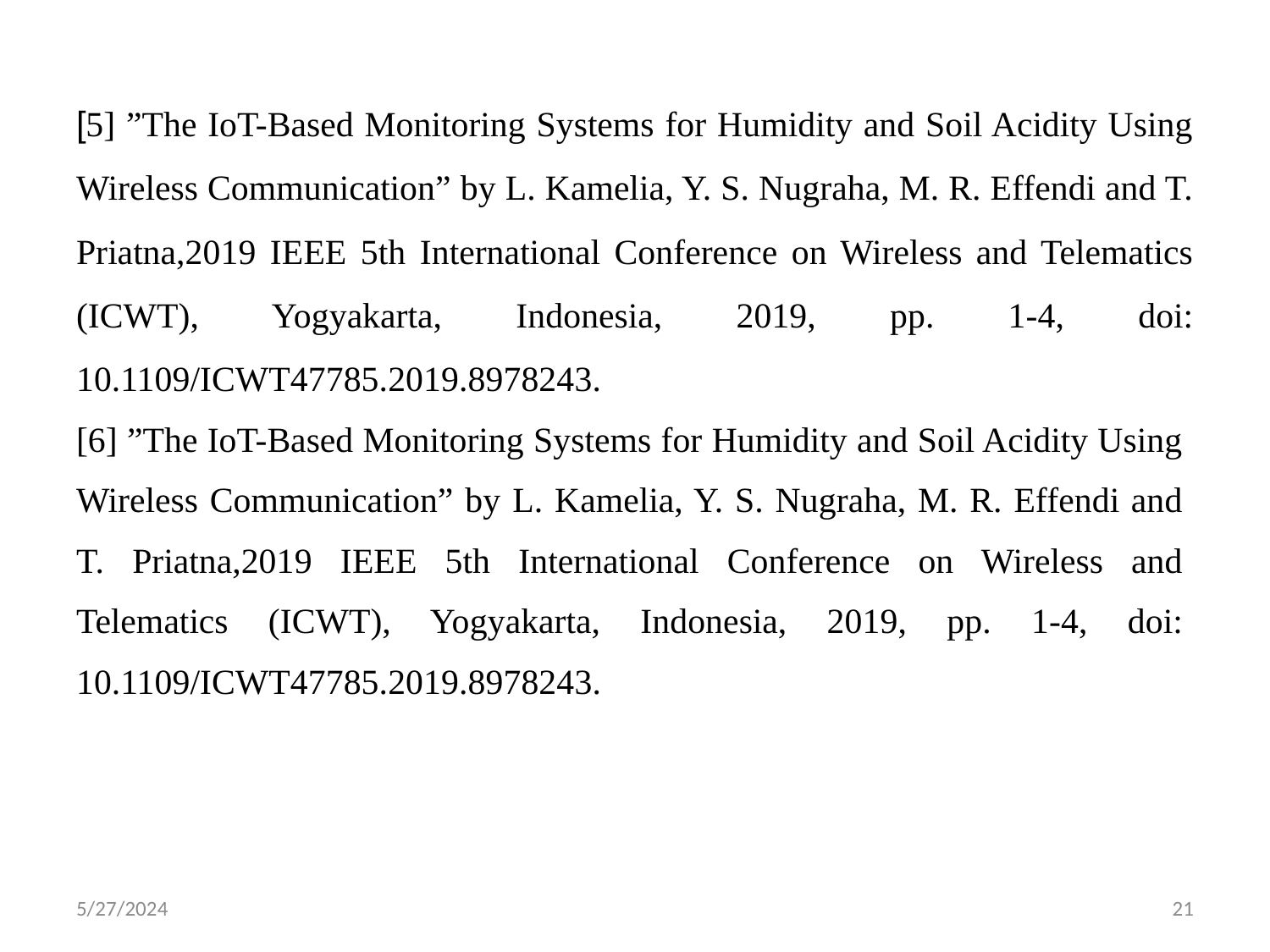

[5] ”The IoT-Based Monitoring Systems for Humidity and Soil Acidity Using Wireless Communication” by L. Kamelia, Y. S. Nugraha, M. R. Effendi and T. Priatna,2019 IEEE 5th International Conference on Wireless and Telematics (ICWT), Yogyakarta, Indonesia, 2019, pp. 1-4, doi: 10.1109/ICWT47785.2019.8978243.
[6] ”The IoT-Based Monitoring Systems for Humidity and Soil Acidity Using Wireless Communication” by L. Kamelia, Y. S. Nugraha, M. R. Effendi and T. Priatna,2019 IEEE 5th International Conference on Wireless and Telematics (ICWT), Yogyakarta, Indonesia, 2019, pp. 1-4, doi: 10.1109/ICWT47785.2019.8978243.

5/27/2024
21